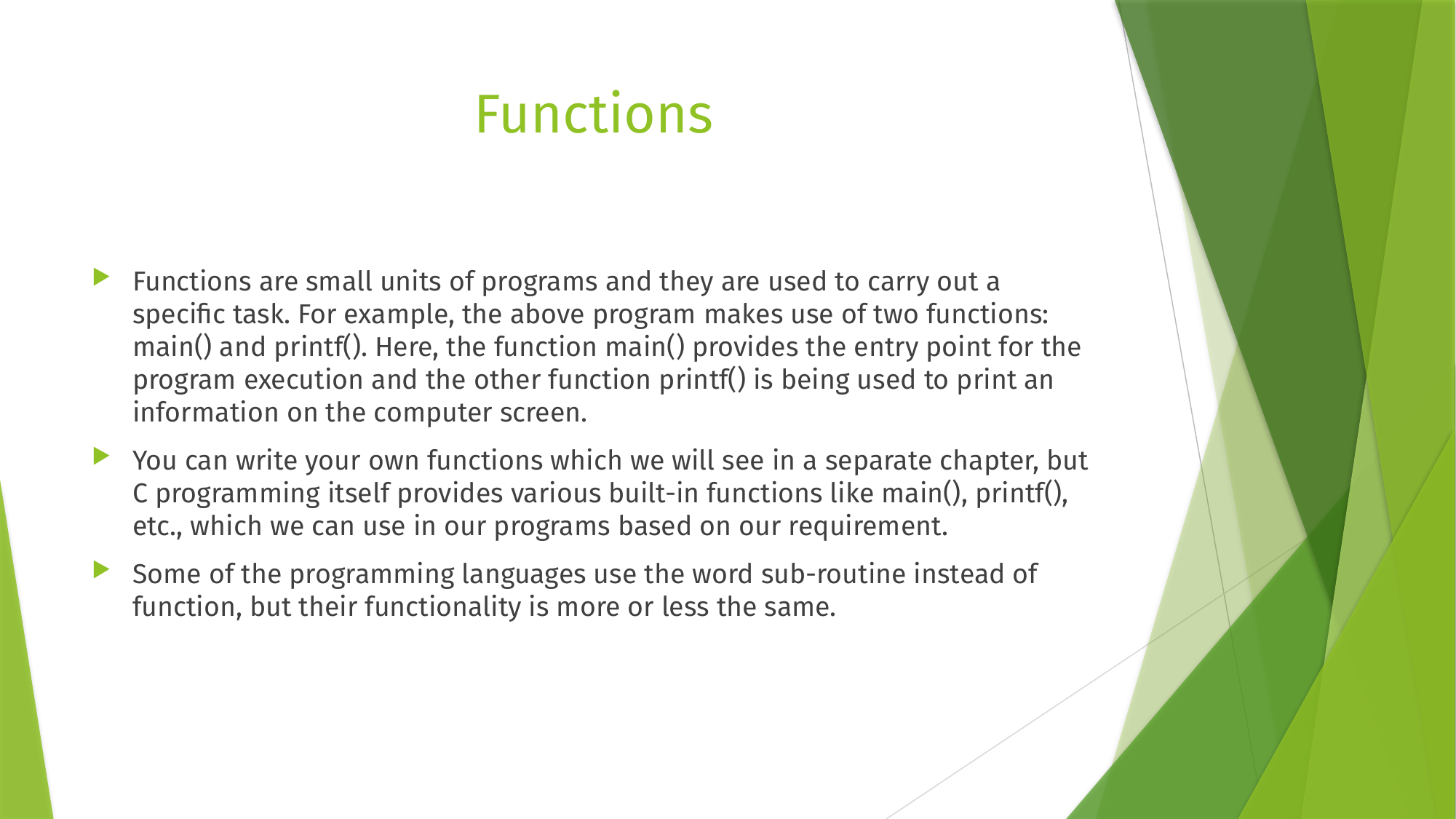

# Functions
Functions are small units of programs and they are used to carry out a specific task. For example, the above program makes use of two functions: main() and printf(). Here, the function main() provides the entry point for the program execution and the other function printf() is being used to print an information on the computer screen.
You can write your own functions which we will see in a separate chapter, but C programming itself provides various built-in functions like main(), printf(), etc., which we can use in our programs based on our requirement.
Some of the programming languages use the word sub-routine instead of function, but their functionality is more or less the same.